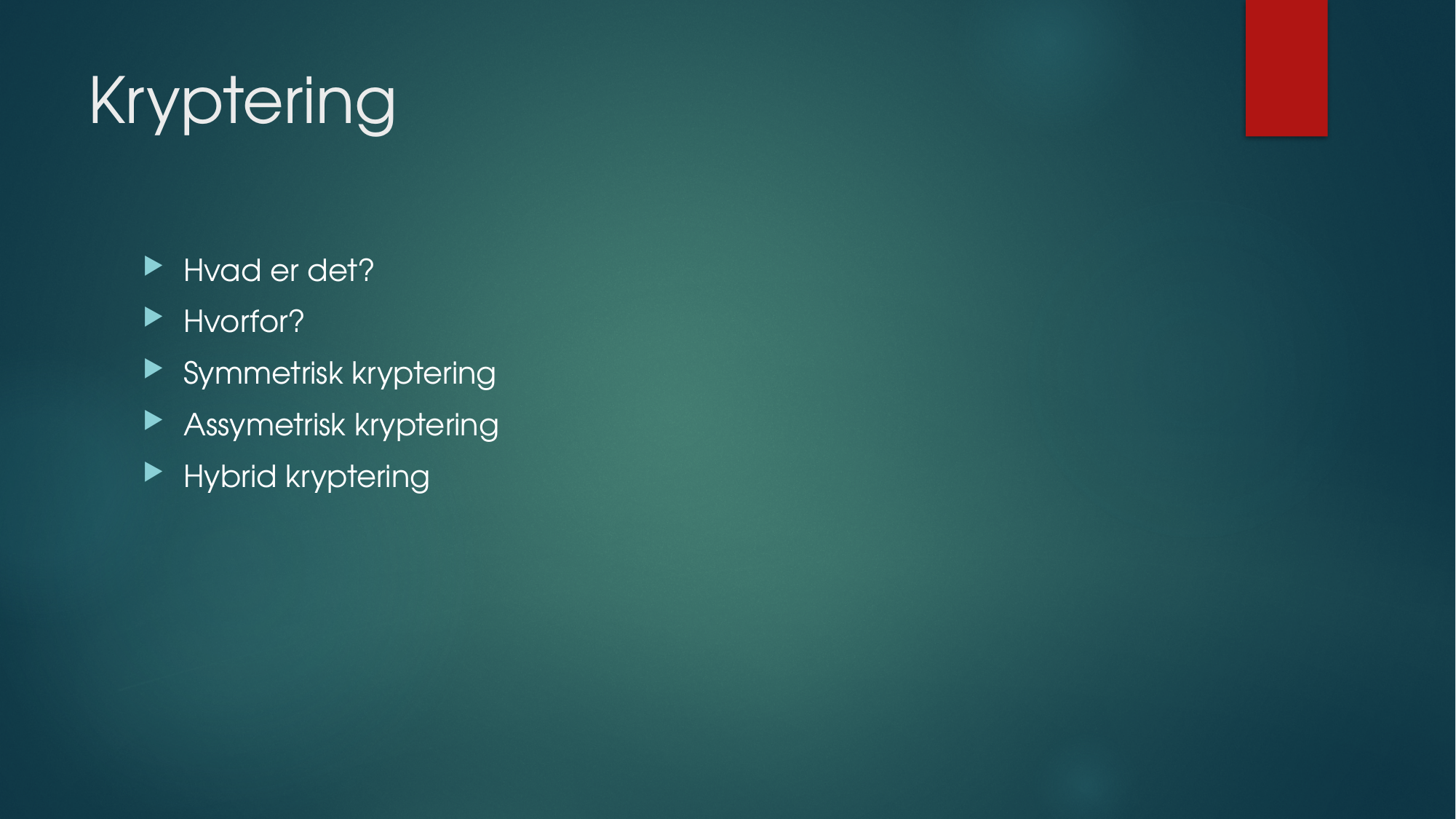

# Kryptering
Hvad er det?
Hvorfor?
Symmetrisk kryptering
Assymetrisk kryptering
Hybrid kryptering